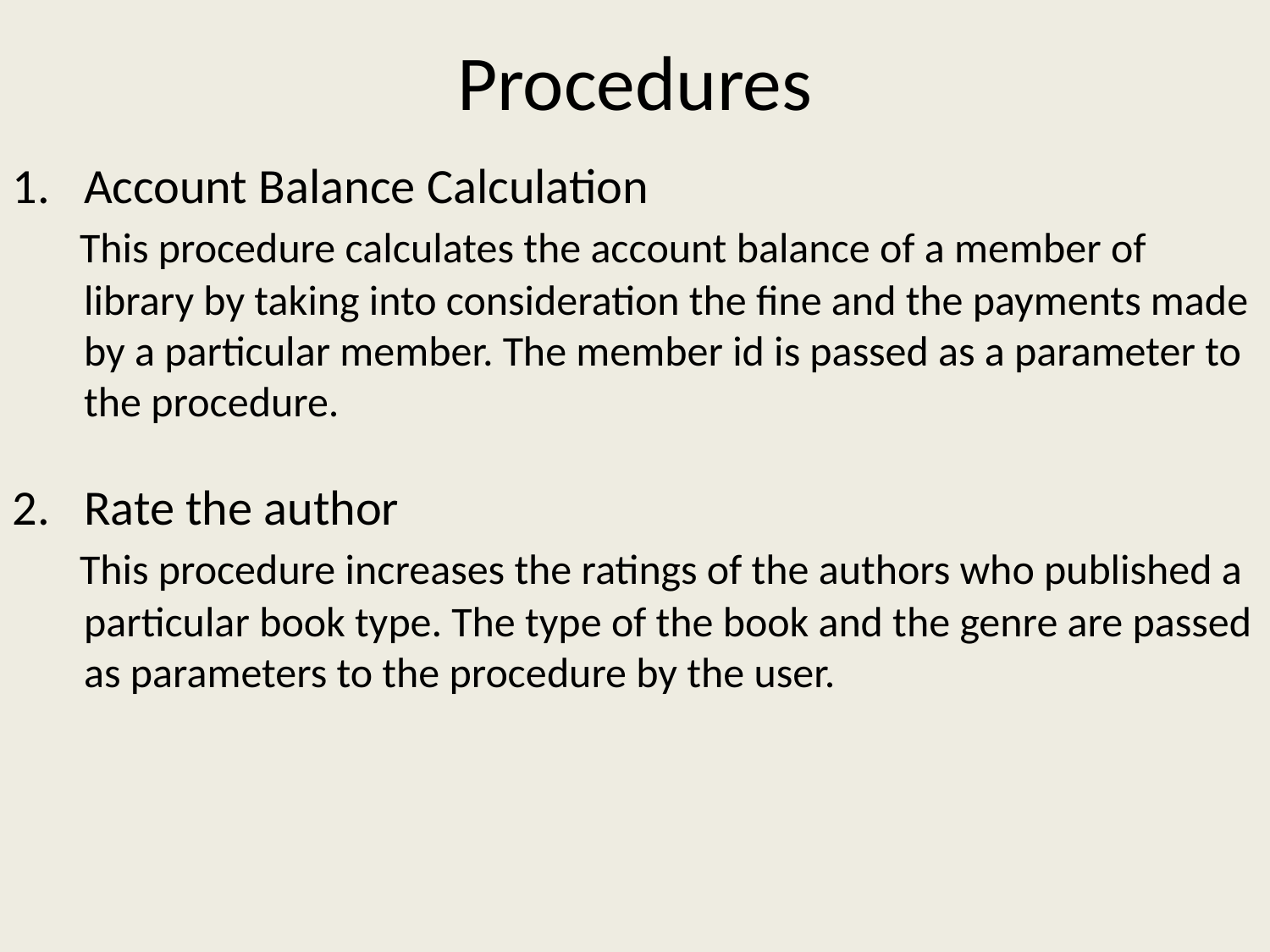

# Procedures
Account Balance Calculation
      This procedure calculates the account balance of a member of library by taking into consideration the fine and the payments made by a particular member. The member id is passed as a parameter to the procedure.

2.	Rate the author
      This procedure increases the ratings of the authors who published a particular book type. The type of the book and the genre are passed as parameters to the procedure by the user.